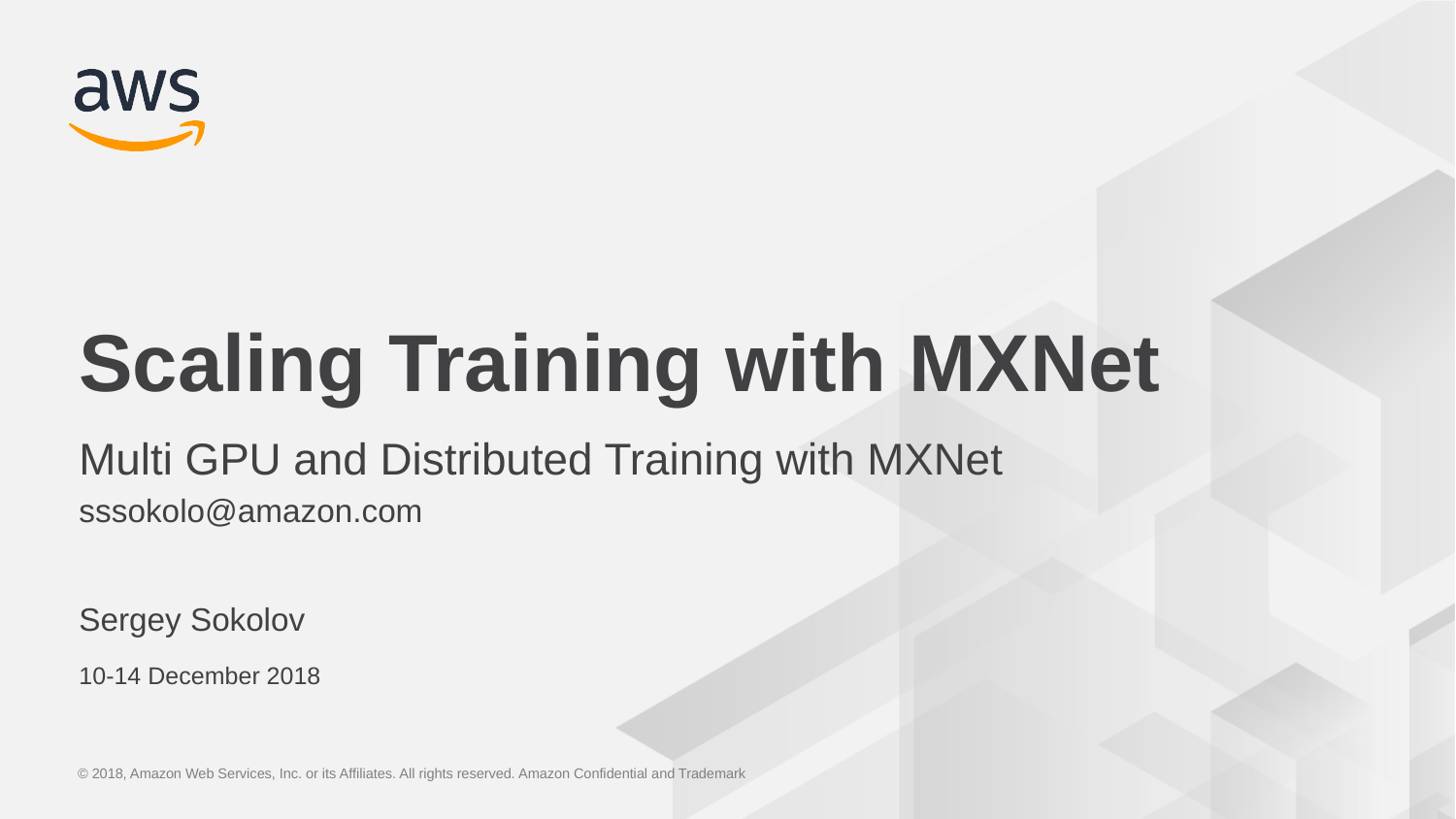

Scaling Training with MXNet
Multi GPU and Distributed Training with MXNet
sssokolo@amazon.com
Sergey Sokolov
10-14 December 2018